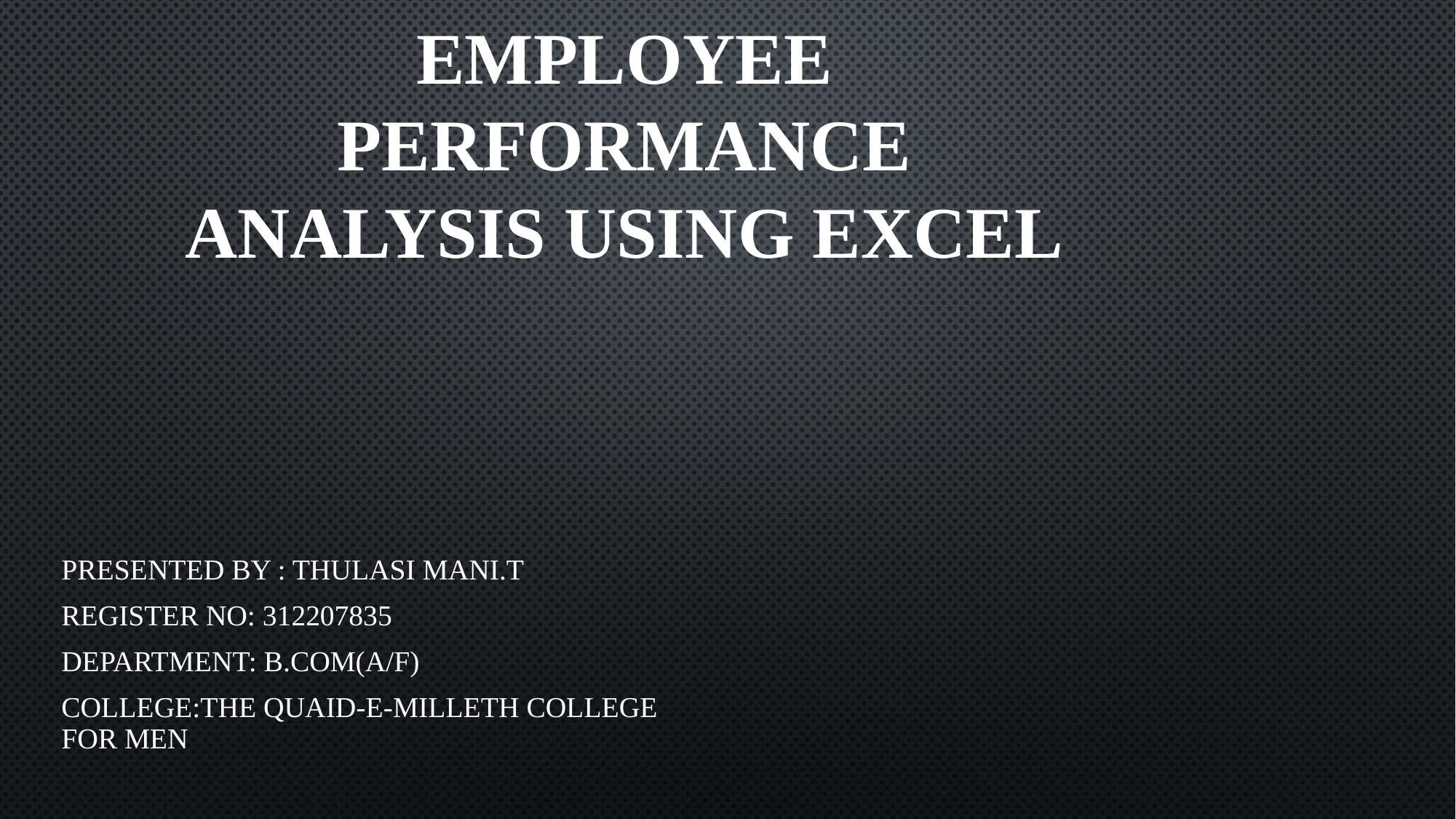

# Employee Performance Analysis Using Excel
PRESENTED BY : THULASI MANI.T
REGISTER NO: 312207835
DEPARTMENT: B.COM(A/F)
COLLEGE:THE QUAID-E-MILLETH COLLEGE FOR MEN